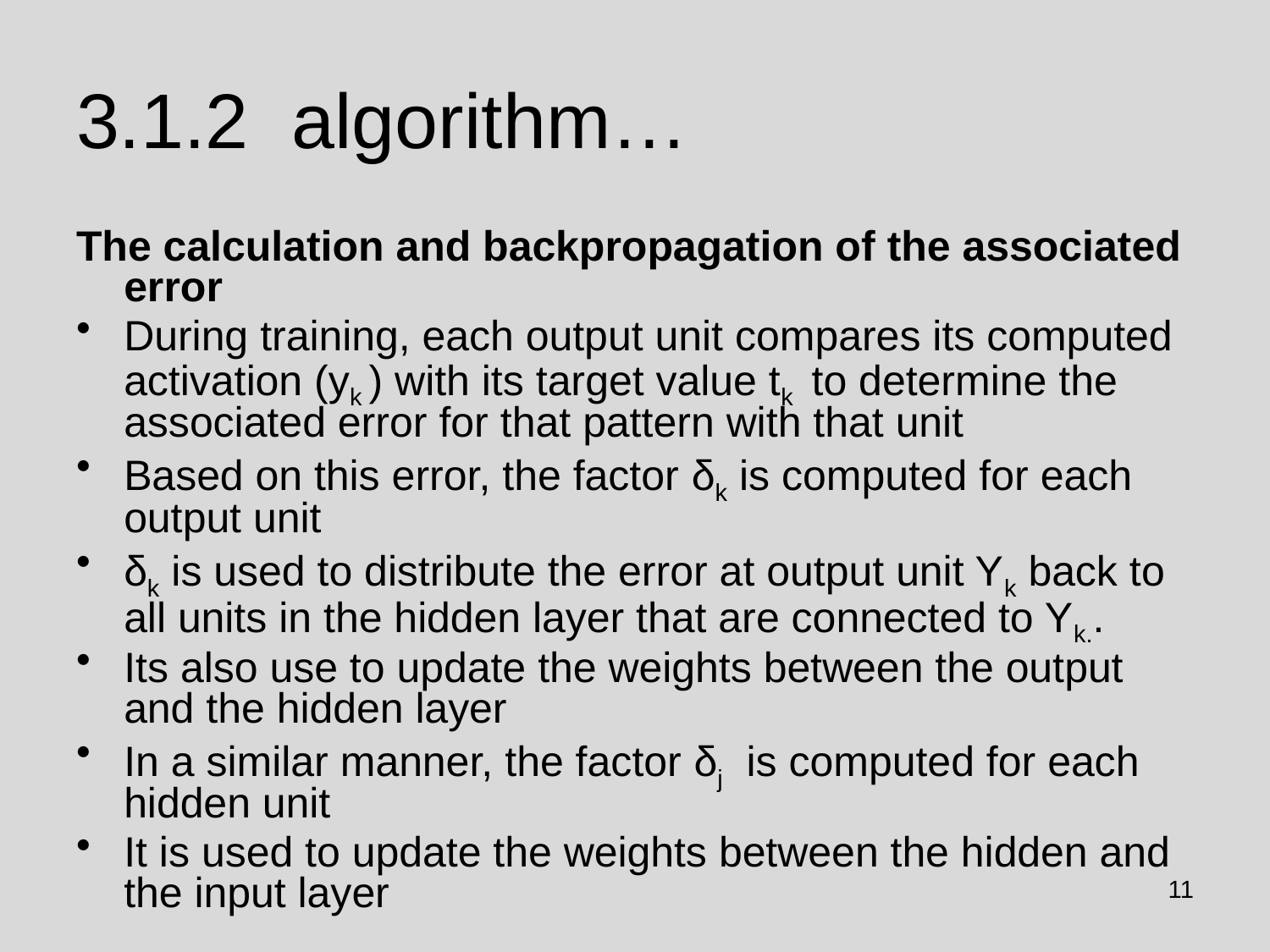

# 3.1.2  algorithm…
The calculation and backpropagation of the associated error
During training, each output unit compares its computed activation (yk ) with its target value tk  to determine the associated error for that pattern with that unit
Based on this error, the factor δk is computed for each output unit
δk is used to distribute the error at output unit Yk back to all units in the hidden layer that are connected to Yk..
Its also use to update the weights between the output and the hidden layer
In a similar manner, the factor δj  is computed for each hidden unit
It is used to update the weights between the hidden and the input layer

11